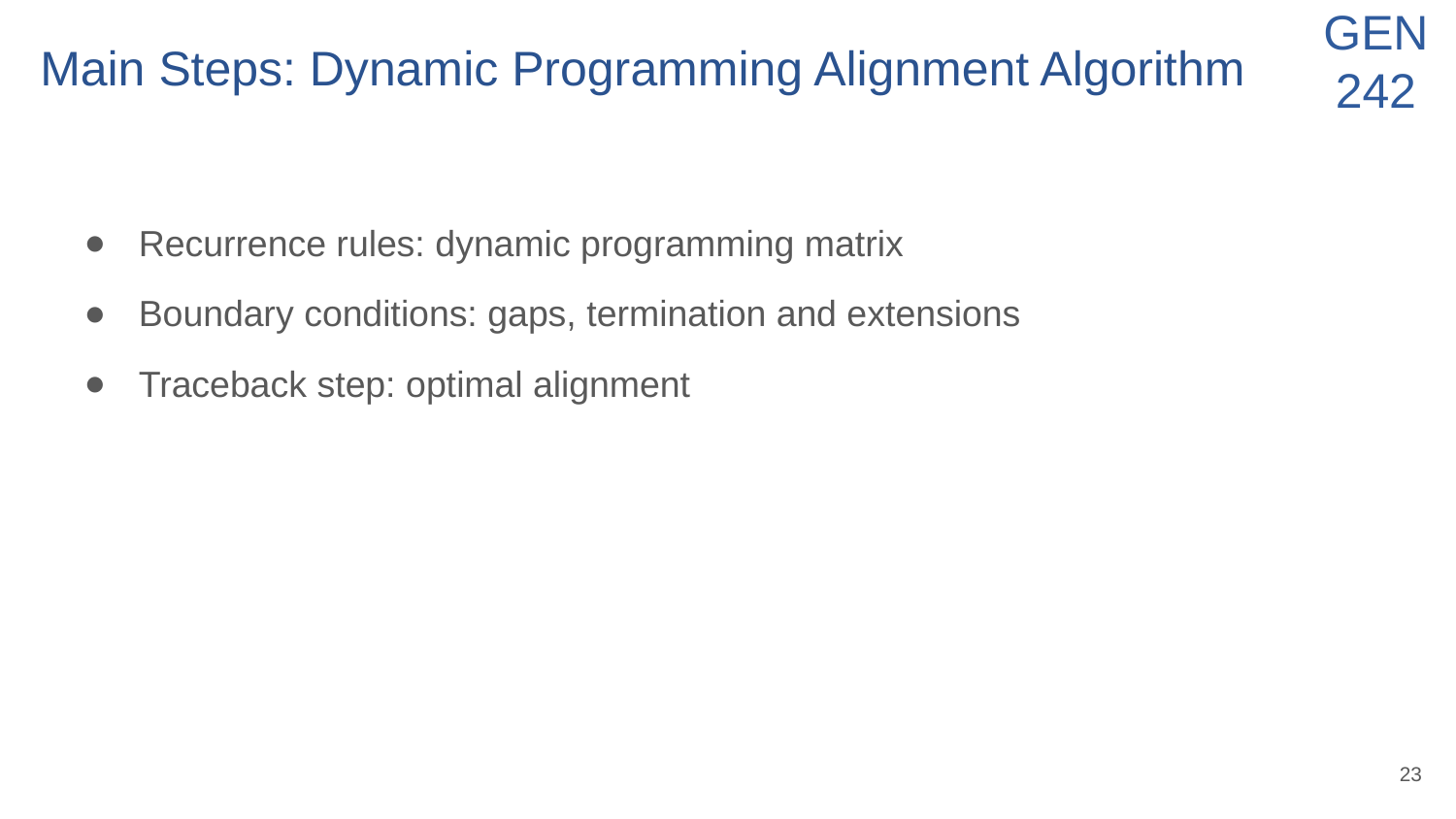

# Main Steps: Dynamic Programming Alignment Algorithm
Recurrence rules: dynamic programming matrix
Boundary conditions: gaps, termination and extensions
Traceback step: optimal alignment
23